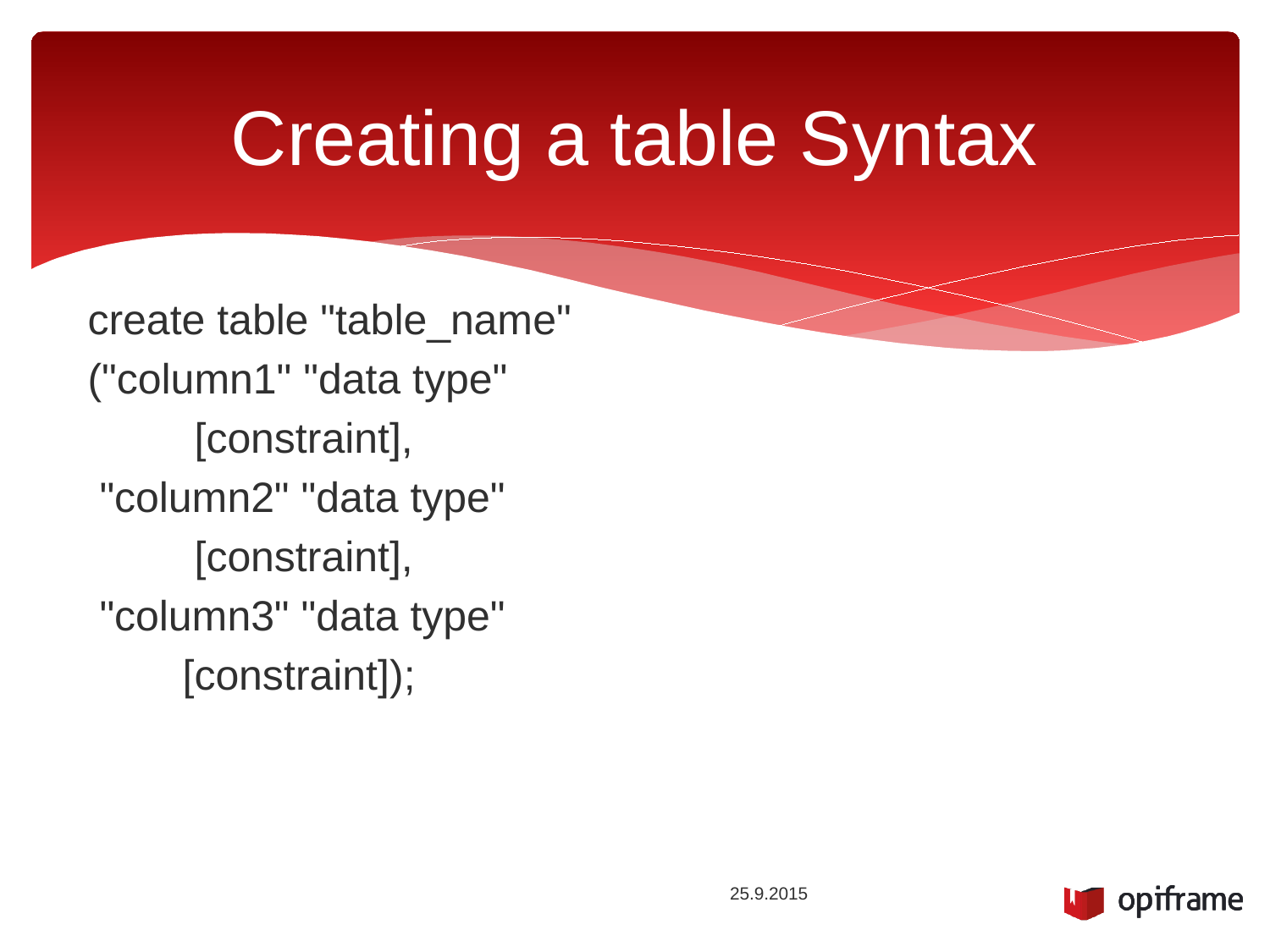

# Creating a table Syntax
create table "table_name"
("column1" "data type"
         [constraint],
 "column2" "data type"
         [constraint],
 "column3" "data type"
        [constraint]);

25.9.2015